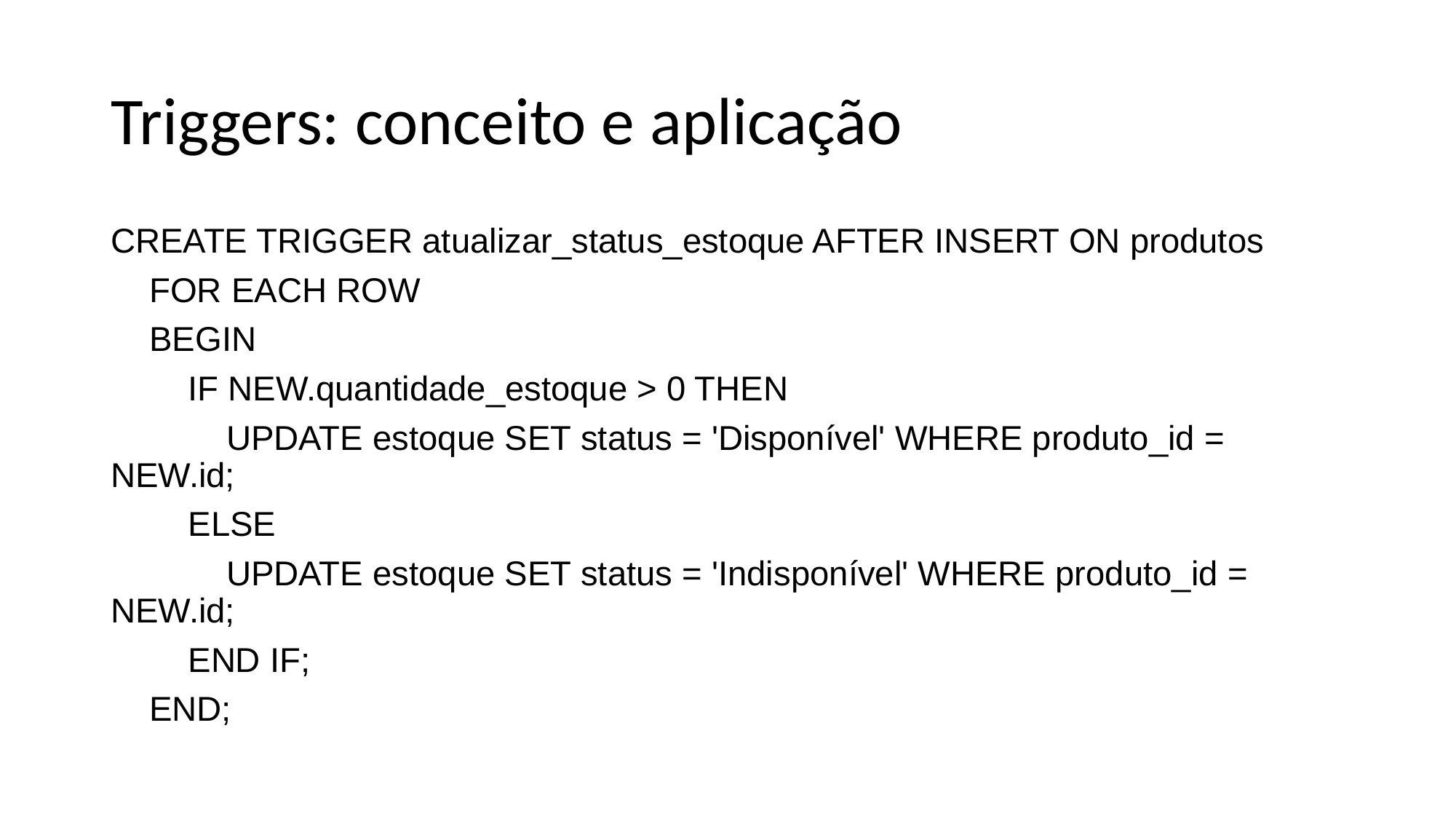

# Triggers: conceito e aplicação
CREATE TRIGGER atualizar_status_estoque AFTER INSERT ON produtos
    FOR EACH ROW
    BEGIN
        IF NEW.quantidade_estoque > 0 THEN
            UPDATE estoque SET status = 'Disponível' WHERE produto_id = NEW.id;
        ELSE
            UPDATE estoque SET status = 'Indisponível' WHERE produto_id = NEW.id;
        END IF;
    END;